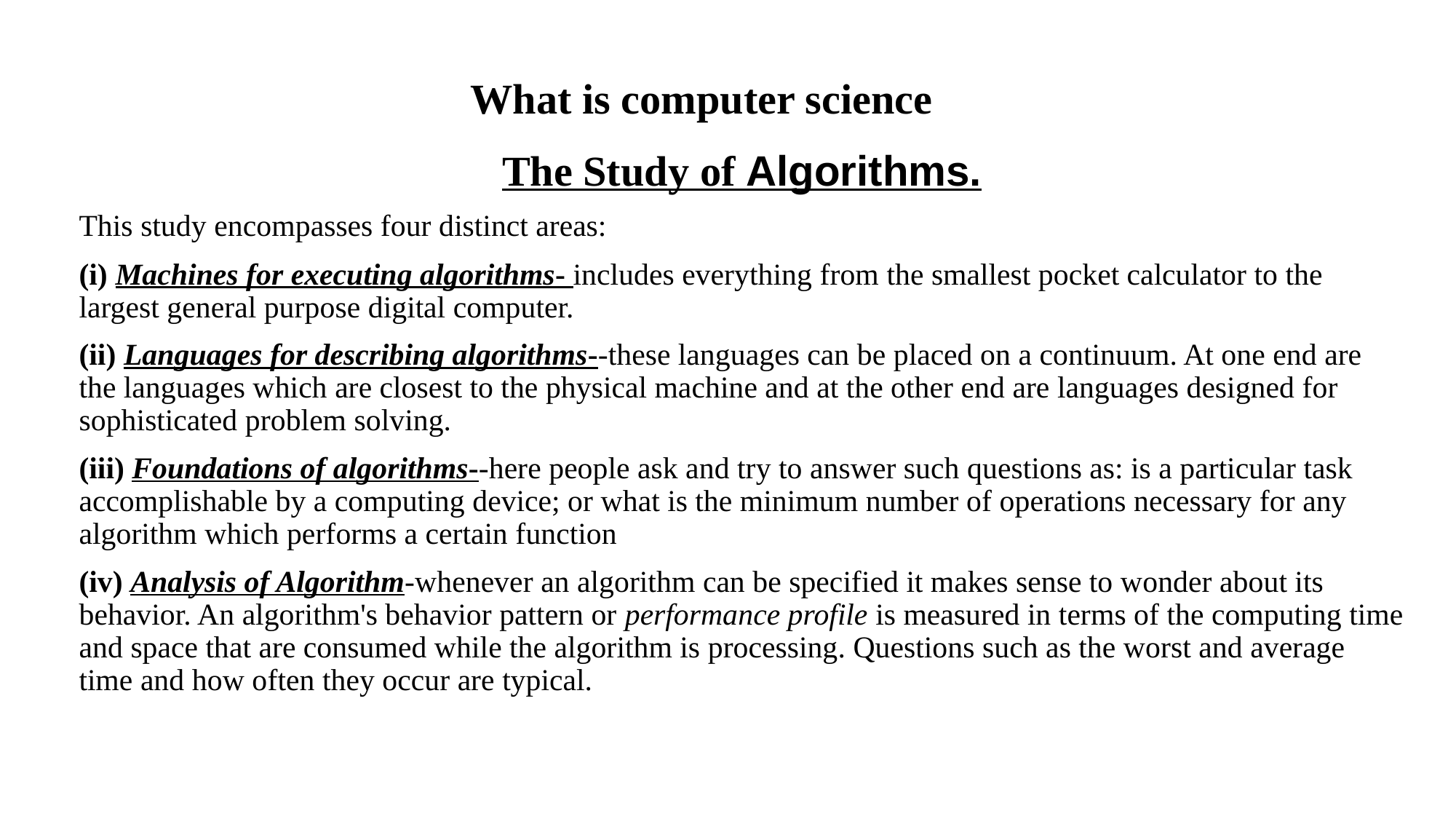

# What is computer science
The Study of Algorithms.
This study encompasses four distinct areas:
(i) Machines for executing algorithms- includes everything from the smallest pocket calculator to the largest general purpose digital computer.
(ii) Languages for describing algorithms--these languages can be placed on a continuum. At one end are the languages which are closest to the physical machine and at the other end are languages designed for sophisticated problem solving.
(iii) Foundations of algorithms--here people ask and try to answer such questions as: is a particular task accomplishable by a computing device; or what is the minimum number of operations necessary for any algorithm which performs a certain function
(iv) Analysis of Algorithm-whenever an algorithm can be specified it makes sense to wonder about its behavior. An algorithm's behavior pattern or performance profile is measured in terms of the computing time and space that are consumed while the algorithm is processing. Questions such as the worst and average time and how often they occur are typical.